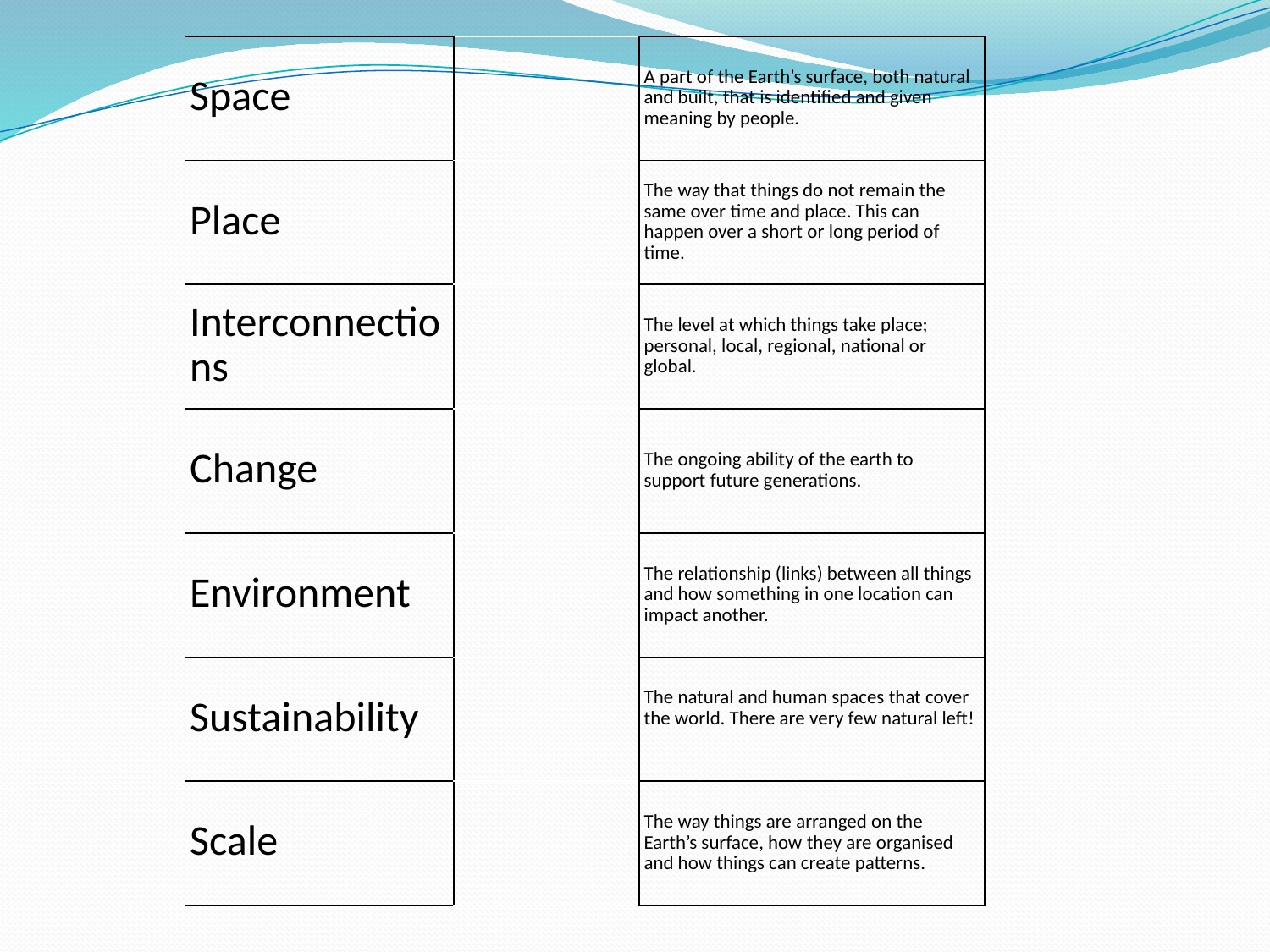

| Space |  | A part of the Earth’s surface, both natural and built, that is identified and given meaning by people. |
| --- | --- | --- |
| Place |  | The way that things do not remain the same over time and place. This can happen over a short or long period of time. |
| Interconnections |  | The level at which things take place; personal, local, regional, national or global. |
| Change |  | The ongoing ability of the earth to support future generations. |
| Environment |  | The relationship (links) between all things and how something in one location can impact another. |
| Sustainability |  | The natural and human spaces that cover the world. There are very few natural left! |
| Scale |  | The way things are arranged on the Earth’s surface, how they are organised and how things can create patterns. |